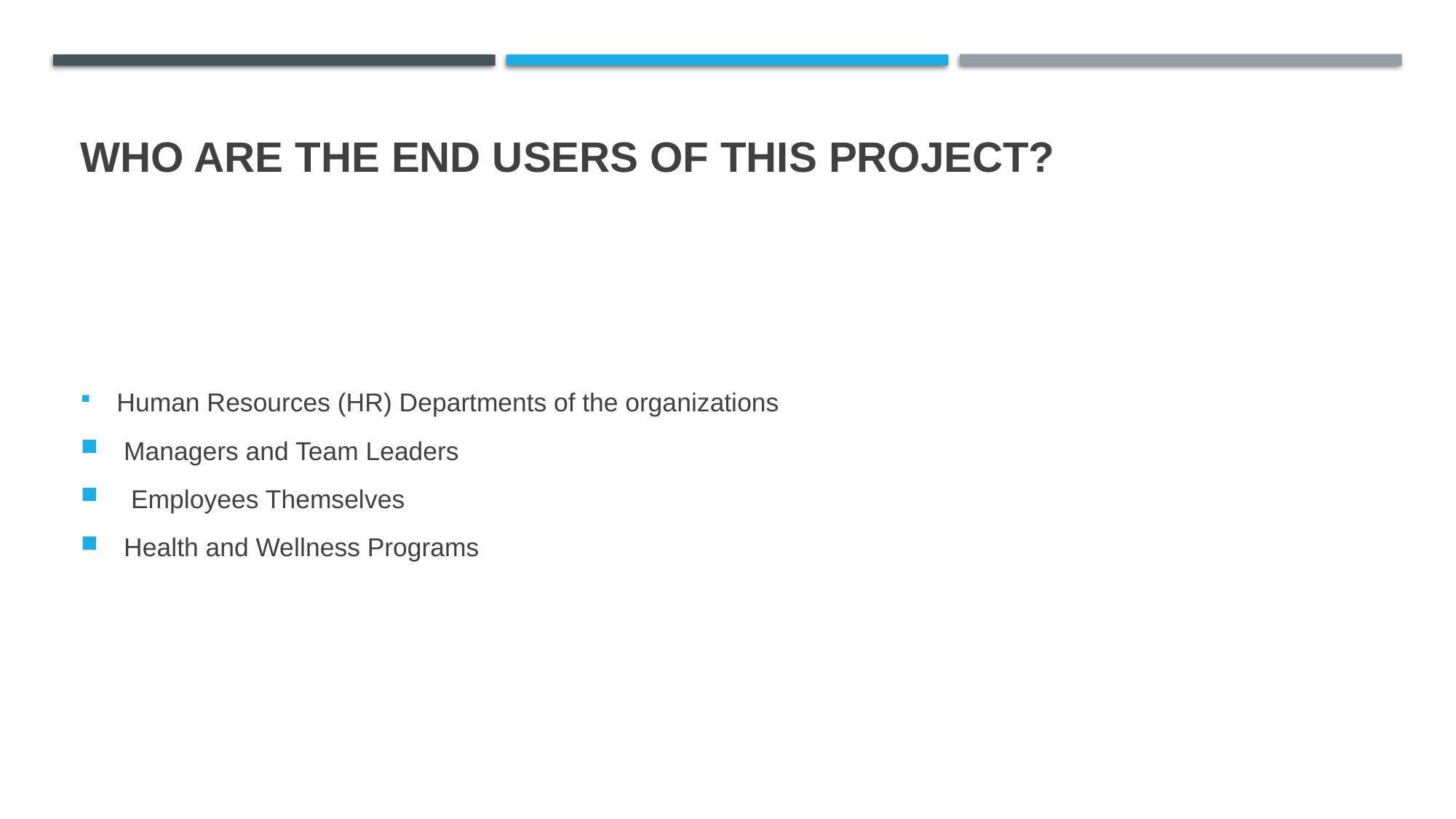

# WHO ARE THE END USERS of this project?
Human Resources (HR) Departments of the organizations
 Managers and Team Leaders
  Employees Themselves
 Health and Wellness Programs